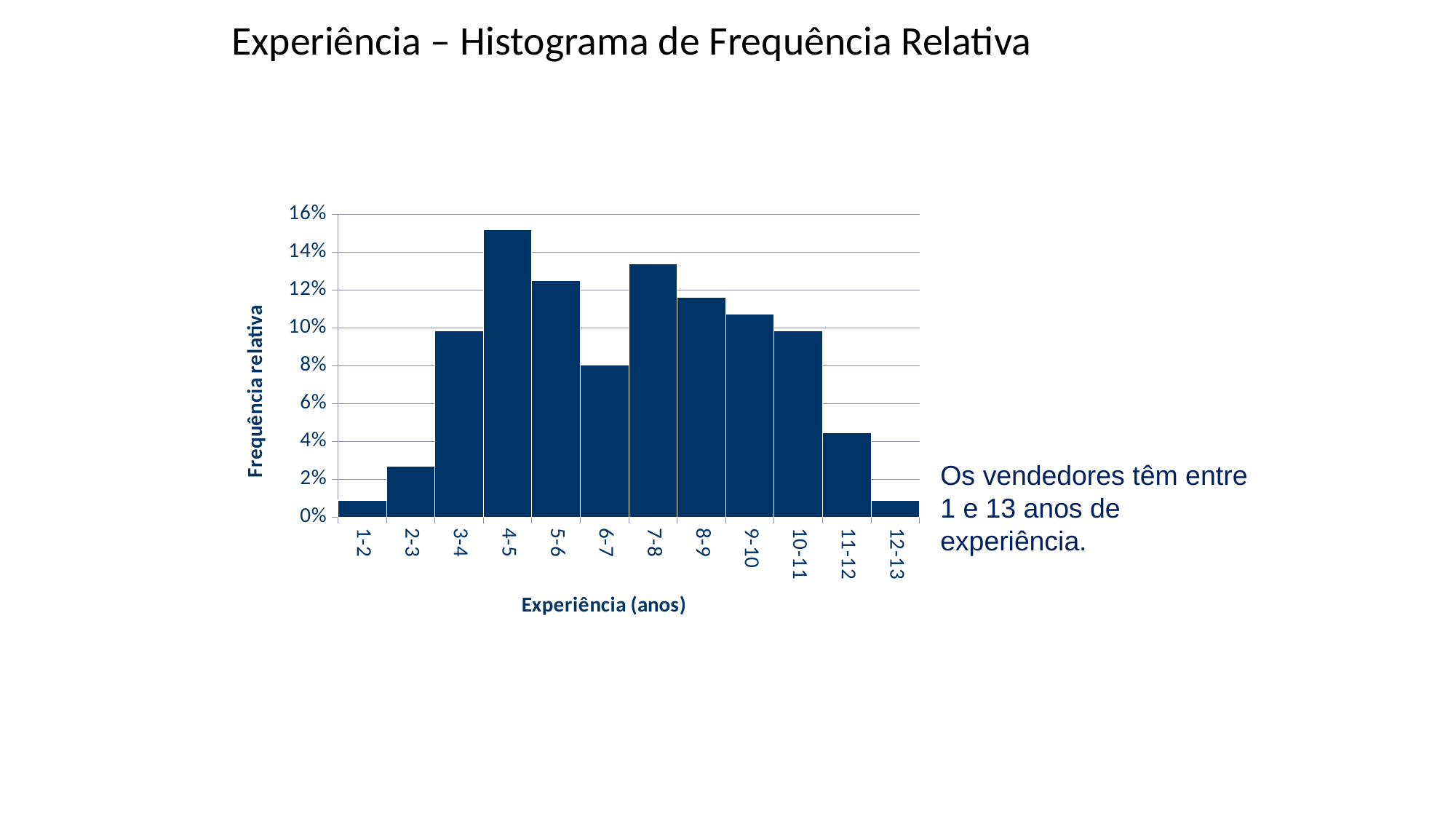

# Experiência – Histograma de Frequência Relativa

### Chart

| Category |  |
|---|---|
| 1-2 | 0.00892857142857143 |
| 2-3 | 0.0267857142857143 |
| 3-4 | 0.0982142857142857 |
| 4-5 | 0.151785714285714 |
| 5-6 | 0.125 |
| 6-7 | 0.0803571428571429 |
| 7-8 | 0.133928571428571 |
| 8-9 | 0.116071428571429 |
| 9-10 | 0.107142857142857 |
| 10-11 | 0.0982142857142857 |
| 11-12 | 0.0446428571428571 |
| 12-13 | 0.00892857142857143 |
Os vendedores têm entre 1 e 13 anos de experiência.